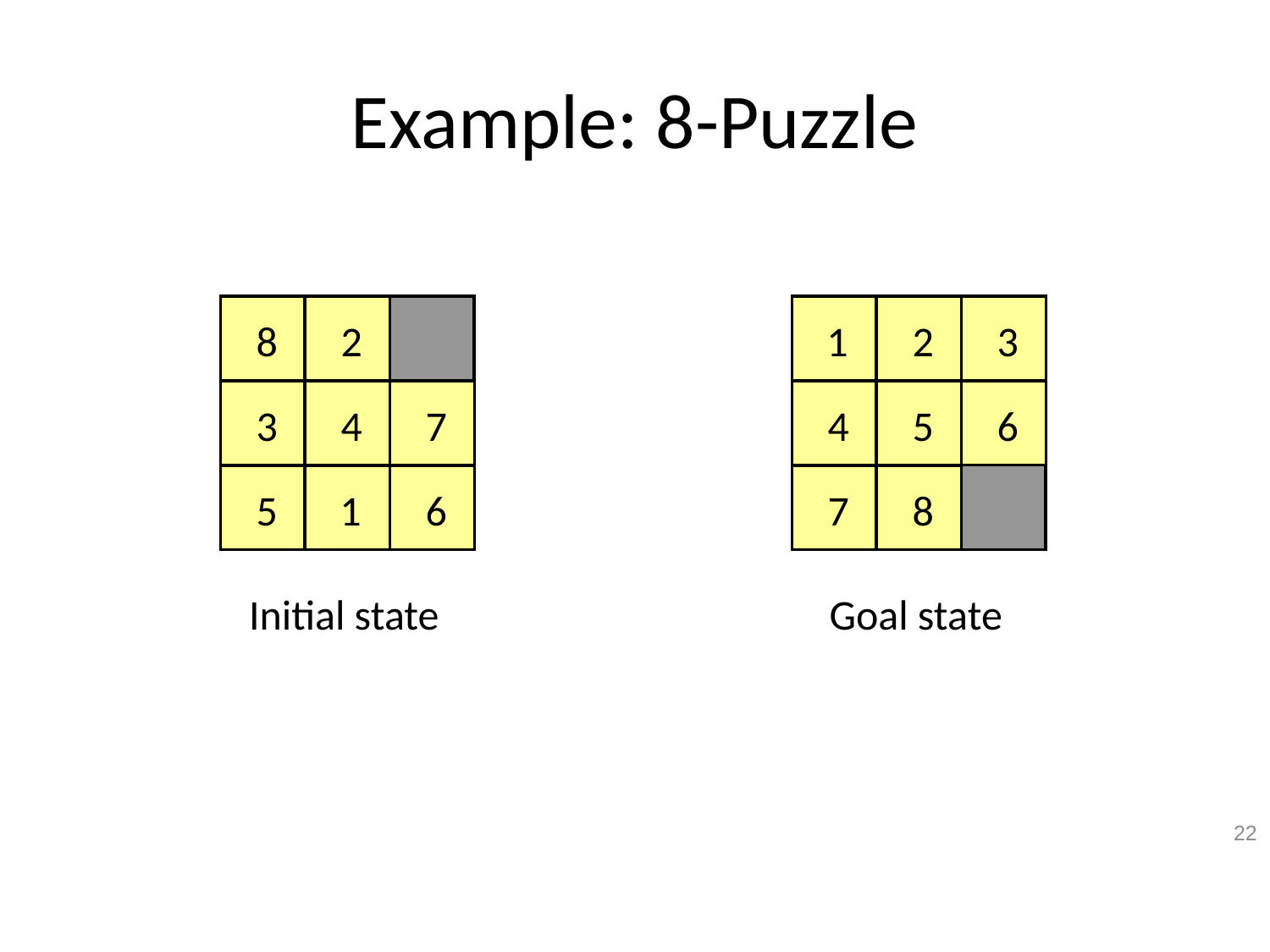

# Example: 8-Puzzle

2

8
1
2
3

4

3
7
4
5
6

5
1
6
7
8
Initial state
Goal state
22